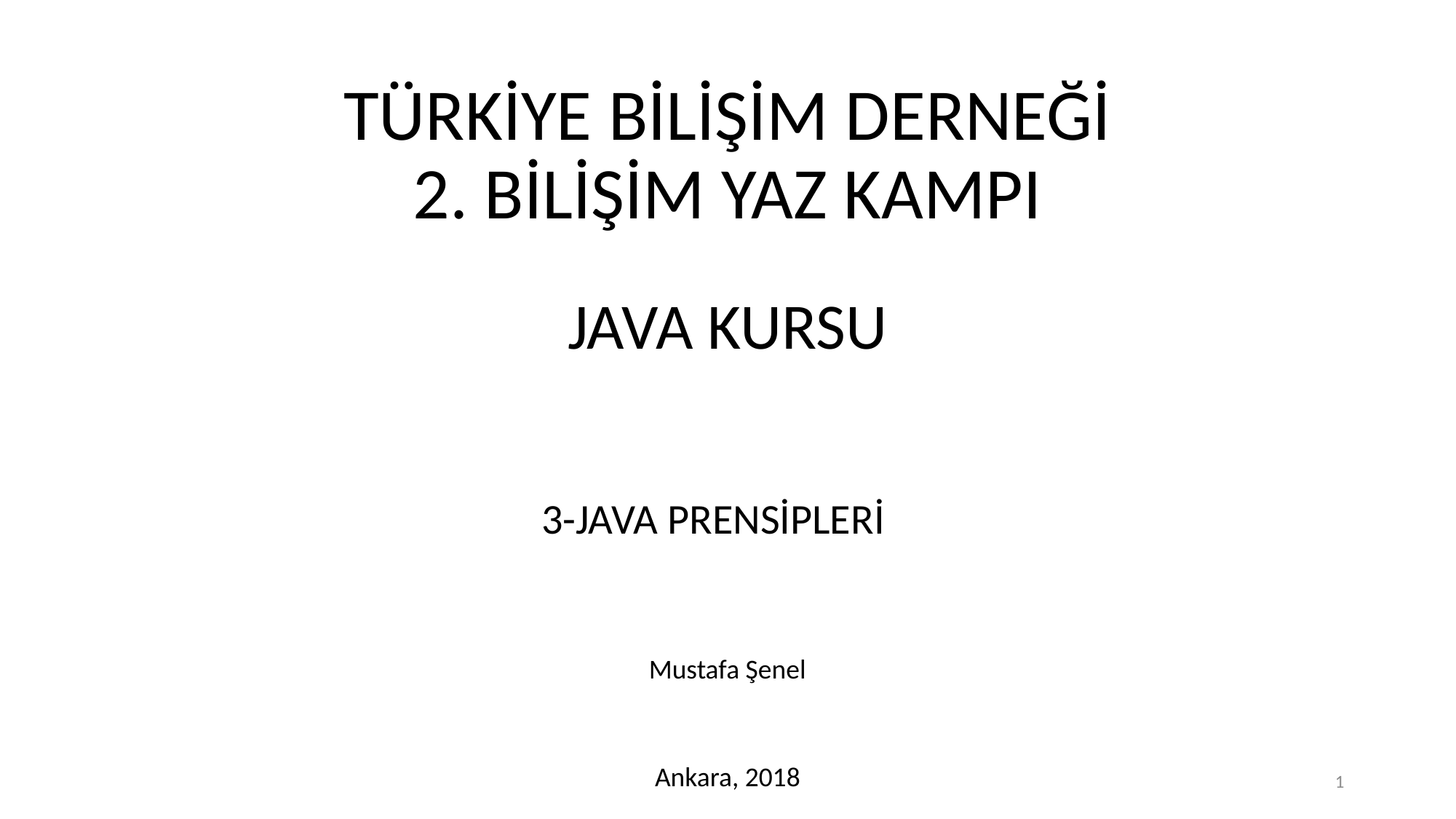

# TÜRKİYE BİLİŞİM DERNEĞİ 2. BİLİŞİM YAZ KAMPI
JAVA KURSU
3-JAVA PRENSİPLERİ
Mustafa Şenel
Ankara, 2018
1